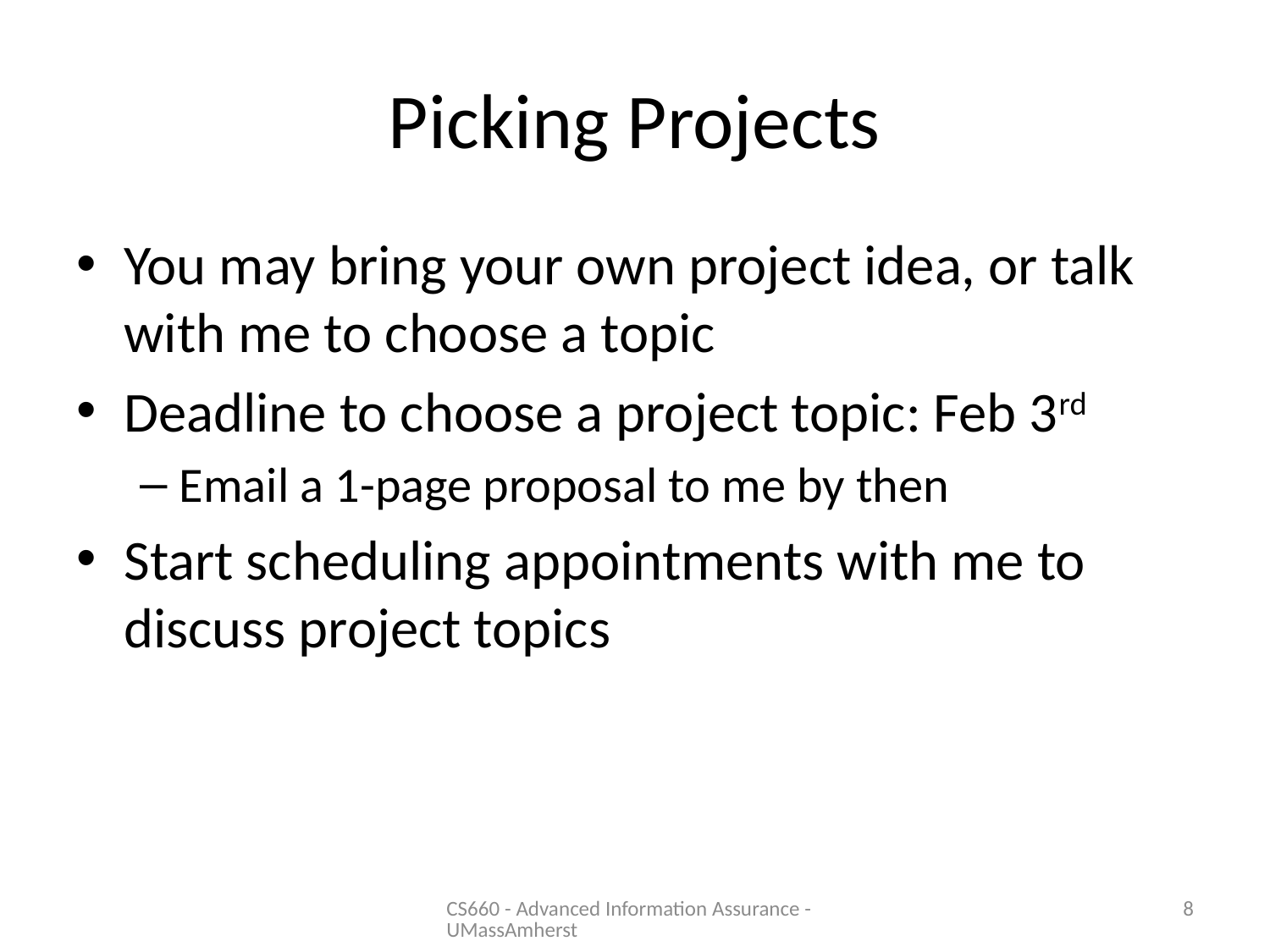

# Picking Projects
You may bring your own project idea, or talk with me to choose a topic
Deadline to choose a project topic: Feb 3rd
Email a 1-page proposal to me by then
Start scheduling appointments with me to discuss project topics
CS660 - Advanced Information Assurance - UMassAmherst
8